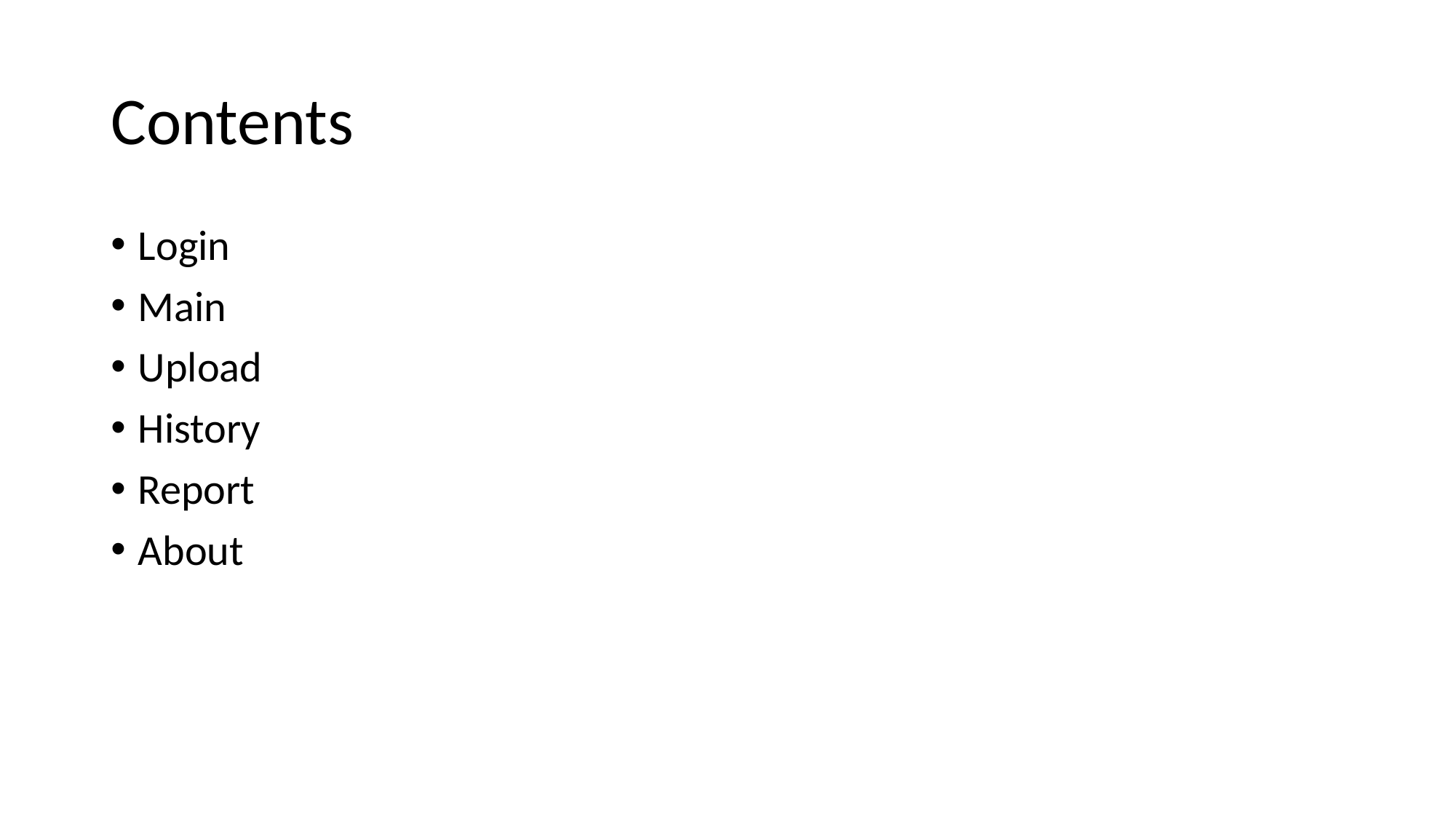

# Contents
Login
Main
Upload
History
Report
About